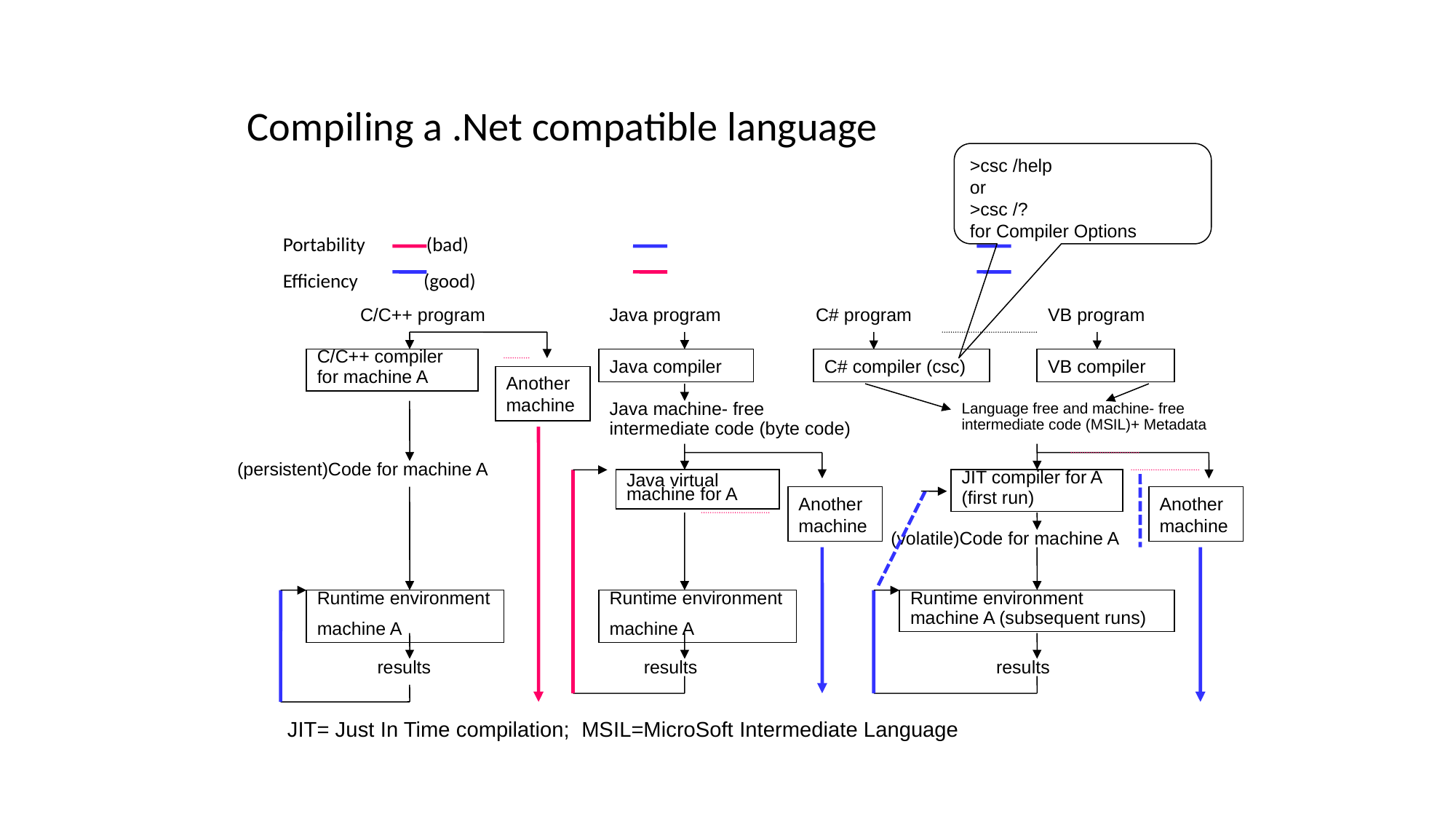

# Compiling a .Net compatible language
>csc /help
or
>csc /?
for Compiler Options
Portability              (bad)
Efficiency               (good)

C/C++ program
Java program
C# program
VB program

C/C++ compiler
for machine A
Java compiler
C# compiler (csc)
VB compiler

Another machine

Language free and machine- free
intermediate code (MSIL)+ Metadata

Java machine- free
intermediate code (byte code)

(persistent)Code for machine A

Java virtual machine for A
JIT compiler for A
(first run)

Another machine
Another machine

(volatile)Code for machine A

Runtime environment
machine A
Runtime environment
machine A
Runtime environment
machine A (subsequent runs)

results
results
results

JIT= Just In Time compilation;  MSIL=MicroSoft Intermediate Language